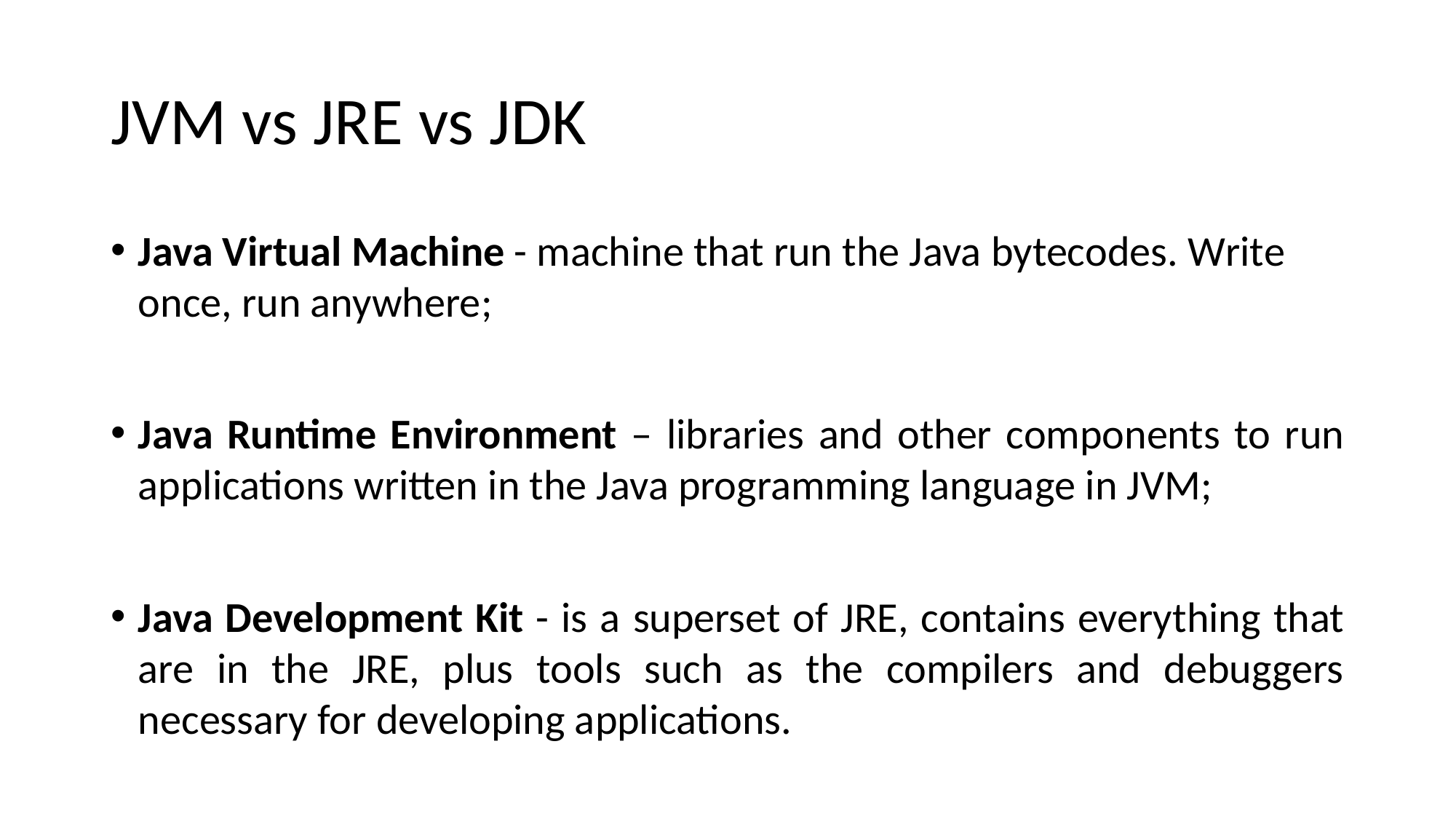

# JVM vs JRE vs JDK
Java Virtual Machine - machine that run the Java bytecodes. Write once, run anywhere;

Java Runtime Environment – libraries and other components to run applications written in the Java programming language in JVM;

Java Development Kit - is a superset of JRE, contains everything that are in the JRE, plus tools such as the compilers and debuggers necessary for developing applications.